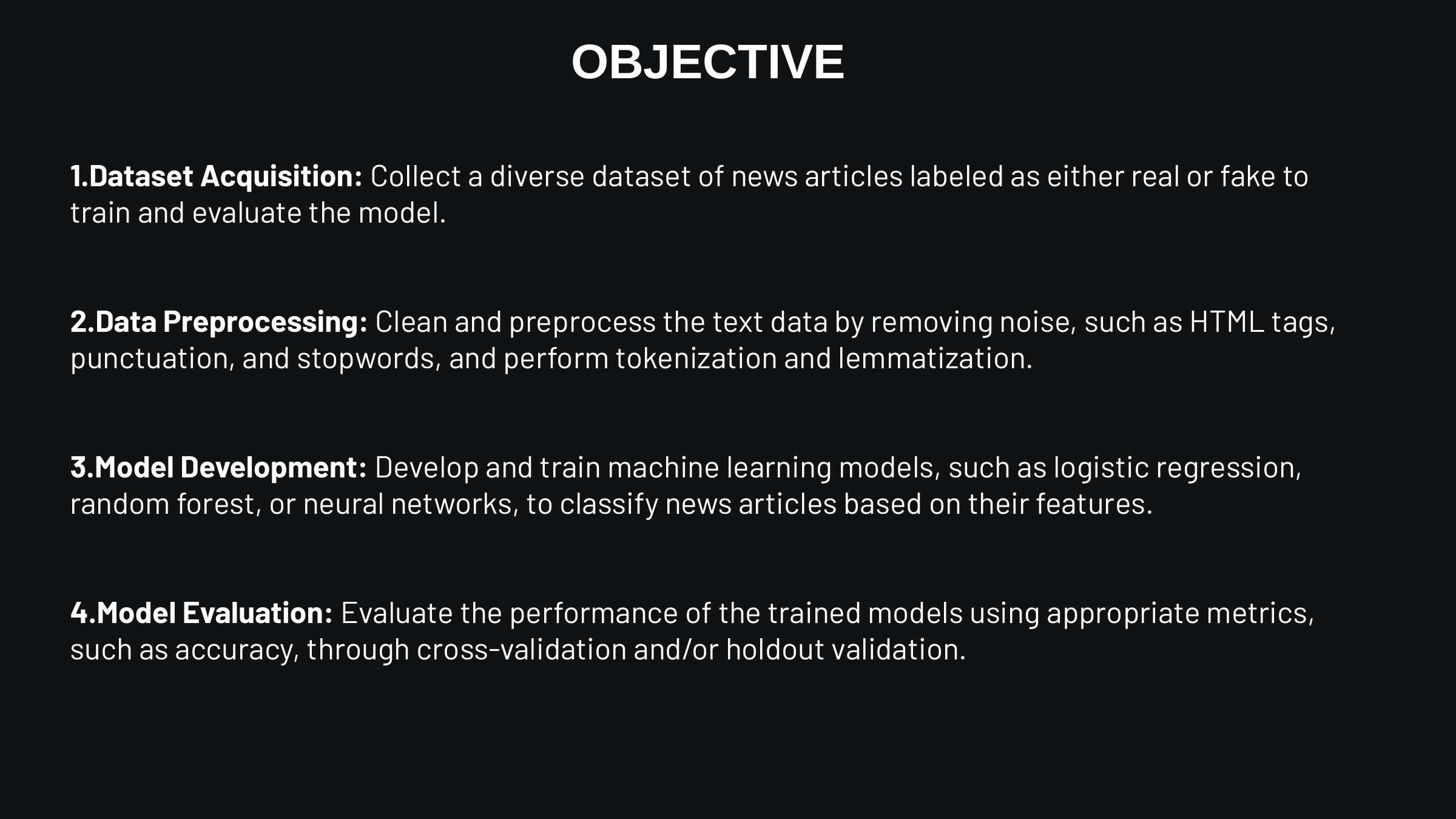

# OBJECTIVE
Dataset Acquisition: Collect a diverse dataset of news articles labeled as either real or fake to 	train and evaluate the model.

Data Preprocessing: Clean and preprocess the text data by removing noise, such as HTML tags, 	punctuation, and stopwords, and perform tokenization and lemmatization.

3.Model Development: Develop and train machine learning models, such as logistic regression, 	random forest, or neural networks, to classify news articles based on their features.

4.Model Evaluation: Evaluate the performance of the trained models using appropriate metrics, 	such as accuracy, through cross-validation and/or holdout validation.